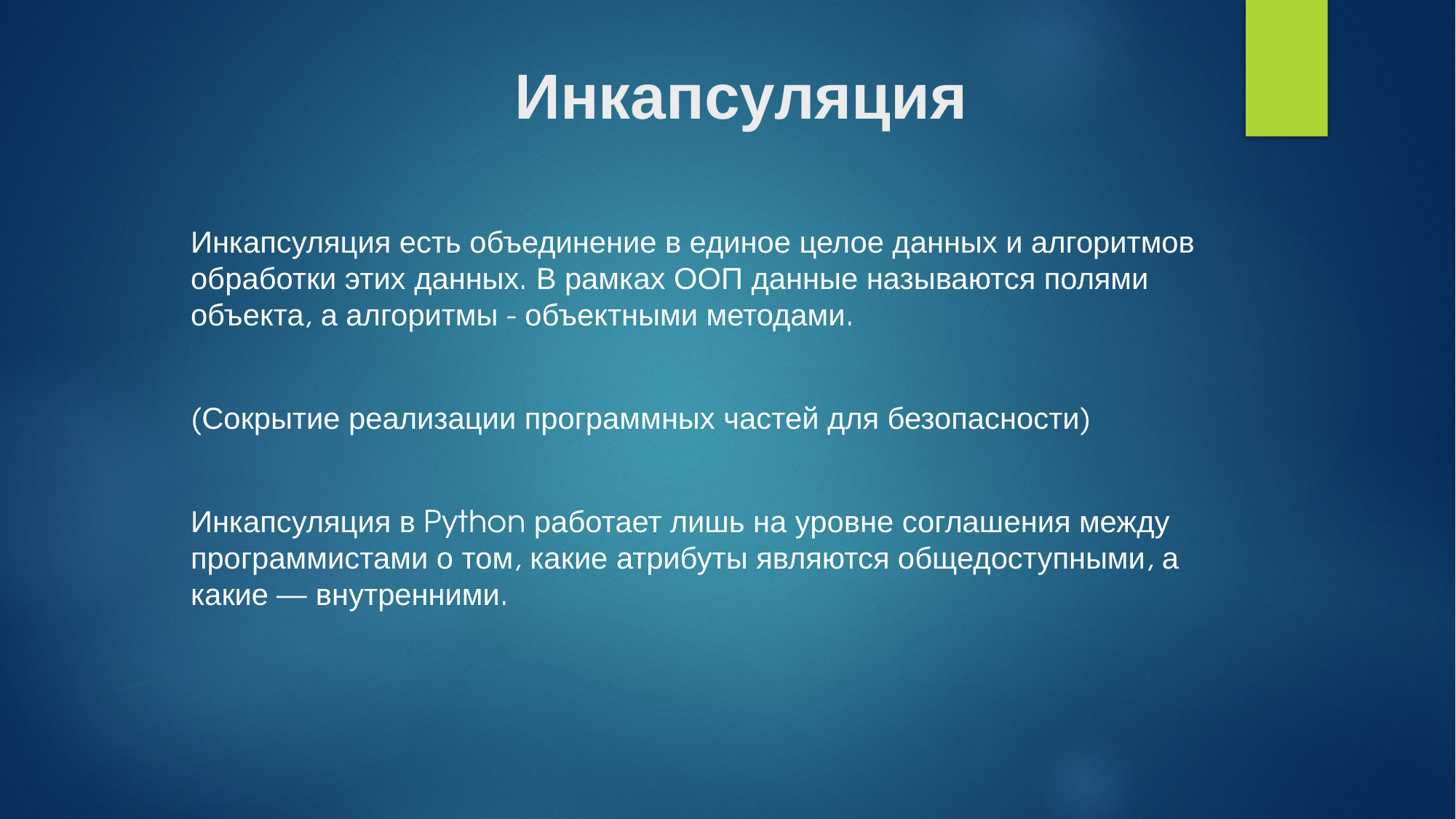

# Инкапсуляция
Инкапсуляция есть объединение в единое целое данных и алгоритмов обработки этих данных. В рамках ООП данные называются полями объекта, а алгоритмы - объектными методами.

(Сокрытие реализации программных частей для безопасности)

Инкапсуляция в Python работает лишь на уровне соглашения между программистами о том, какие атрибуты являются общедоступными, а какие — внутренними.